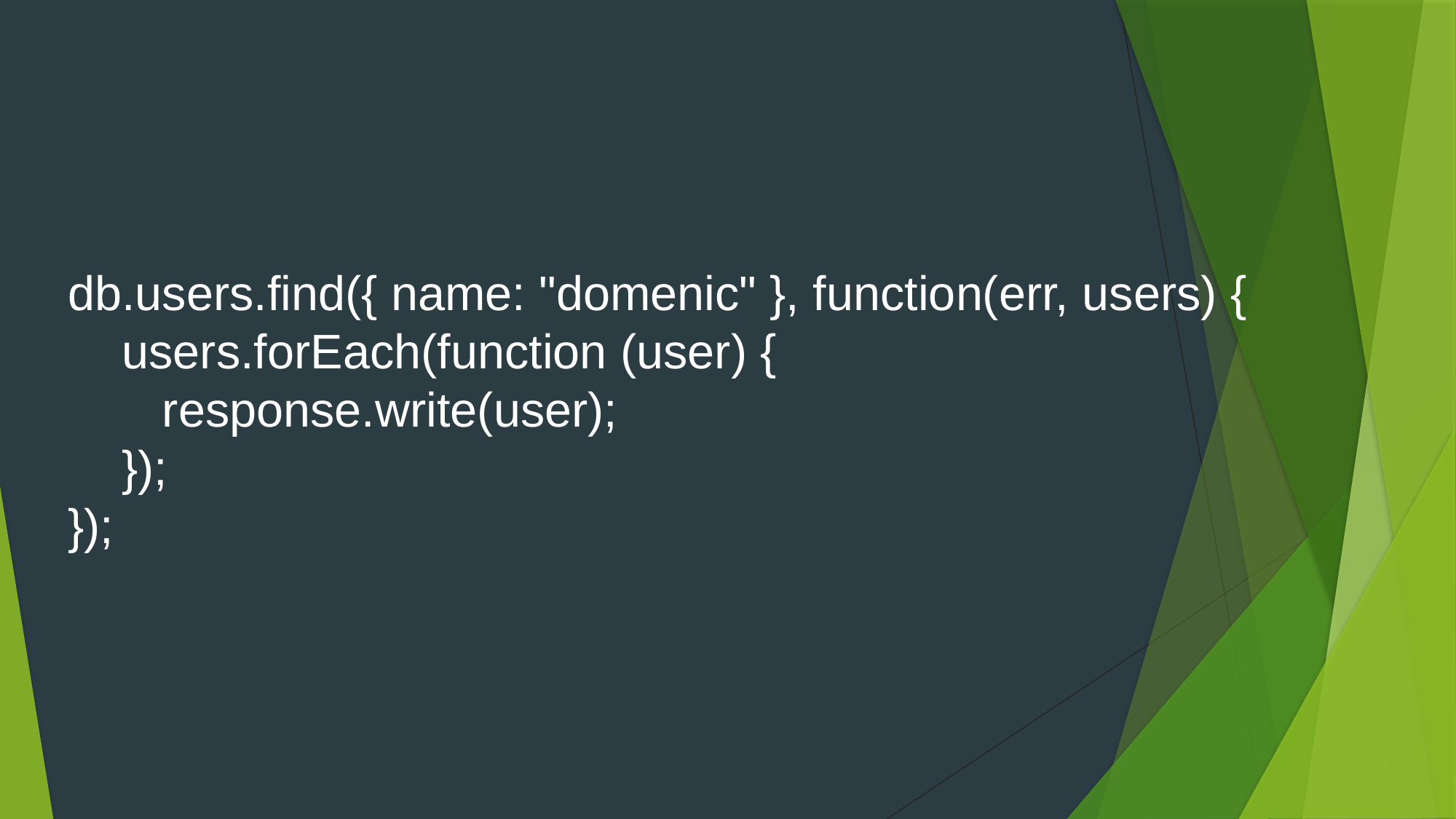

db.users.find({ name: "domenic" }, function(err, users) {
    users.forEach(function (user) {
       response.write(user);
    });
});